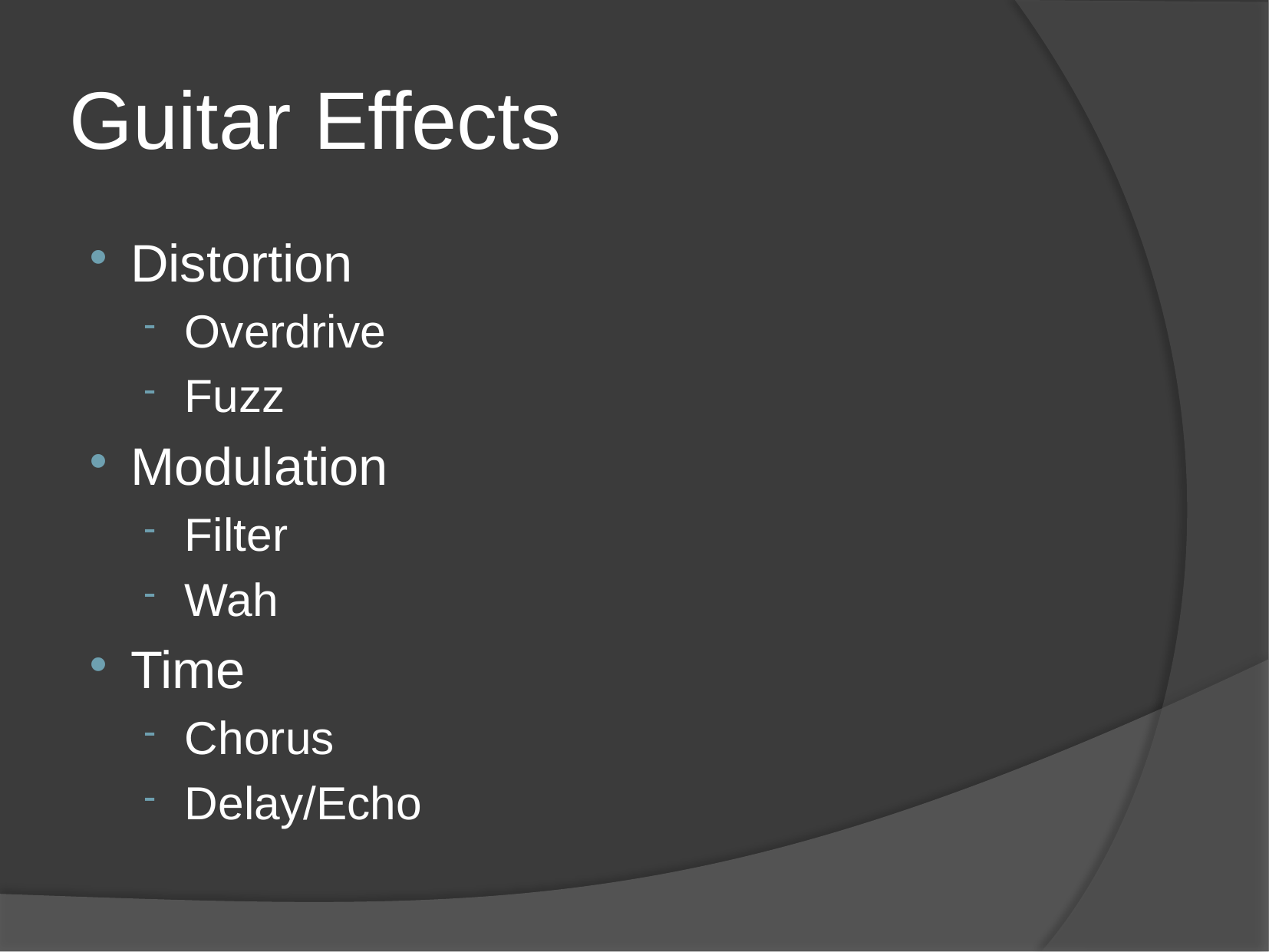

# Guitar Effects
Distortion
Overdrive
Fuzz
Modulation
Filter
Wah
Time
Chorus
Delay/Echo